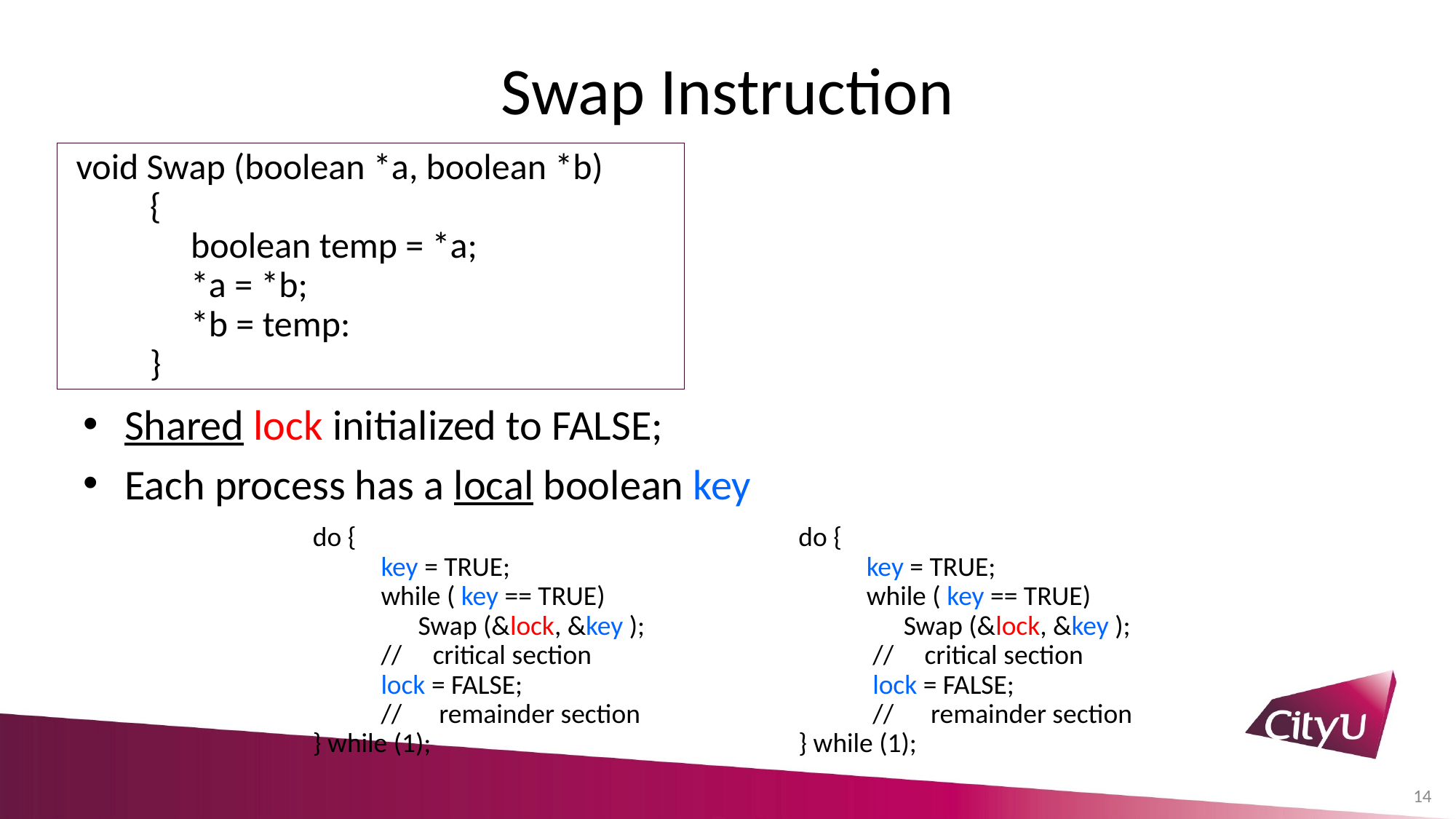

# Swap Instruction
 void Swap (boolean *a, boolean *b)
          {
               boolean temp = *a;
               *a = *b;
               *b = temp:
          }
Shared lock initialized to FALSE;
Each process has a local boolean key

do {
           key = TRUE;
           while ( key == TRUE)
                 Swap (&lock, &key );
           //     critical section
           lock = FALSE;
           //      remainder section
} while (1);
do {
           key = TRUE;
           while ( key == TRUE)
                 Swap (&lock, &key );
            //     critical section
            lock = FALSE;
            //      remainder section
} while (1);
14